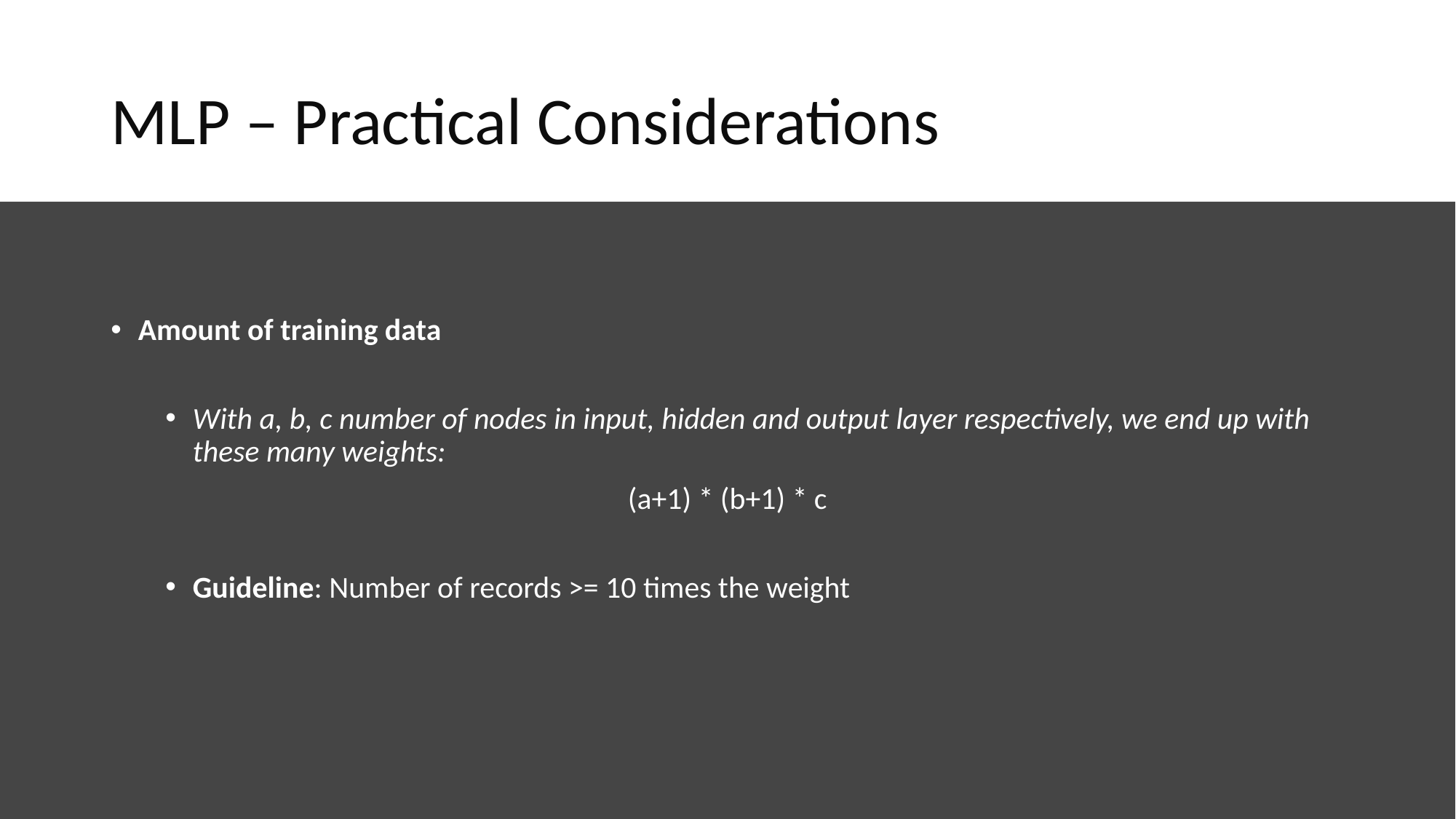

# MLP – Practical Considerations

Amount of training data

With a, b, c number of nodes in input, hidden and output layer respectively, we end up with these many weights:
(a+1) * (b+1) * c

Guideline: Number of records >= 10 times the weight